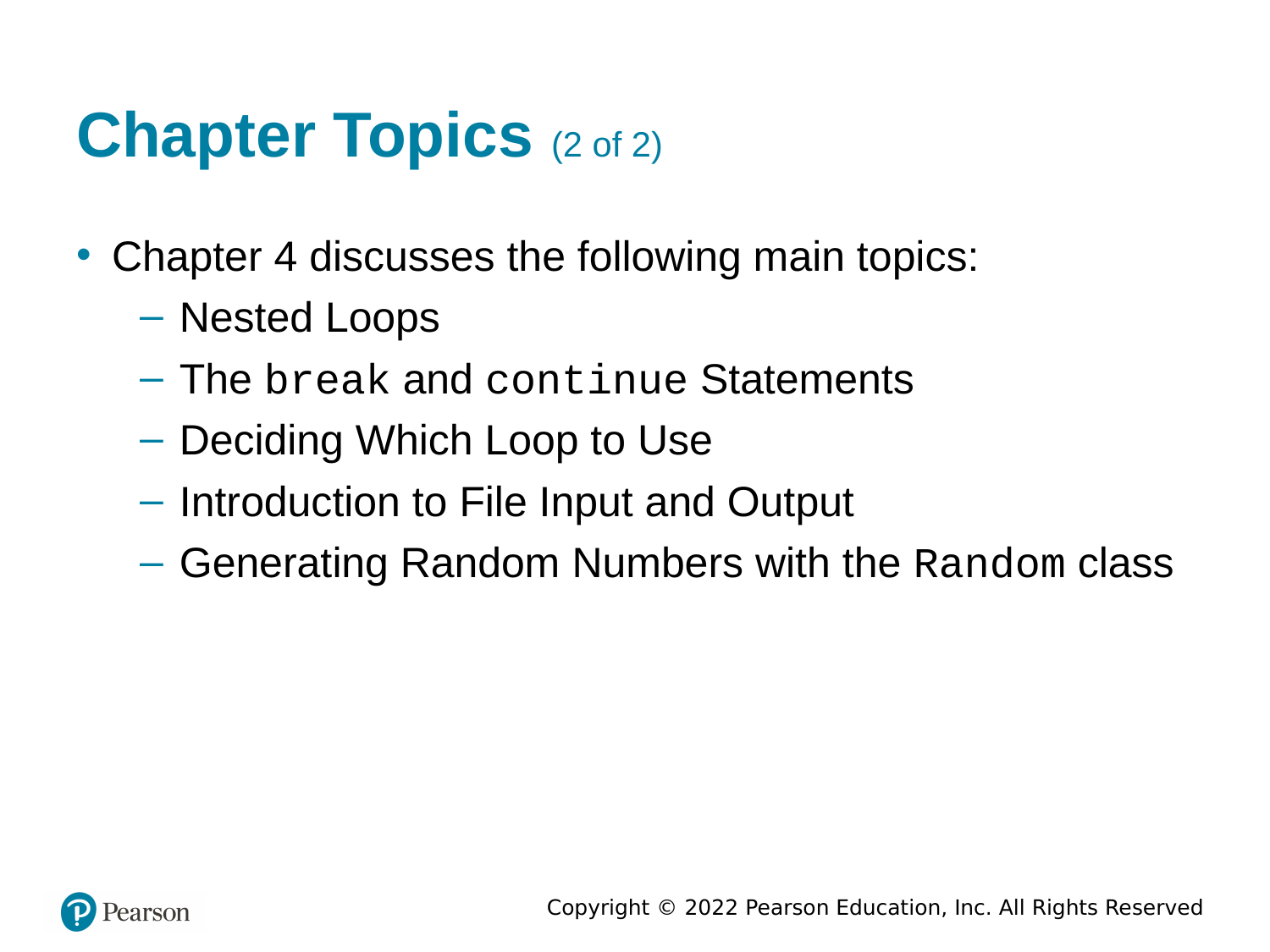

# Chapter Topics (2 of 2)
Chapter 4 discusses the following main topics:
Nested Loops
The break and continue Statements
Deciding Which Loop to Use
Introduction to File Input and Output
Generating Random Numbers with the Random class